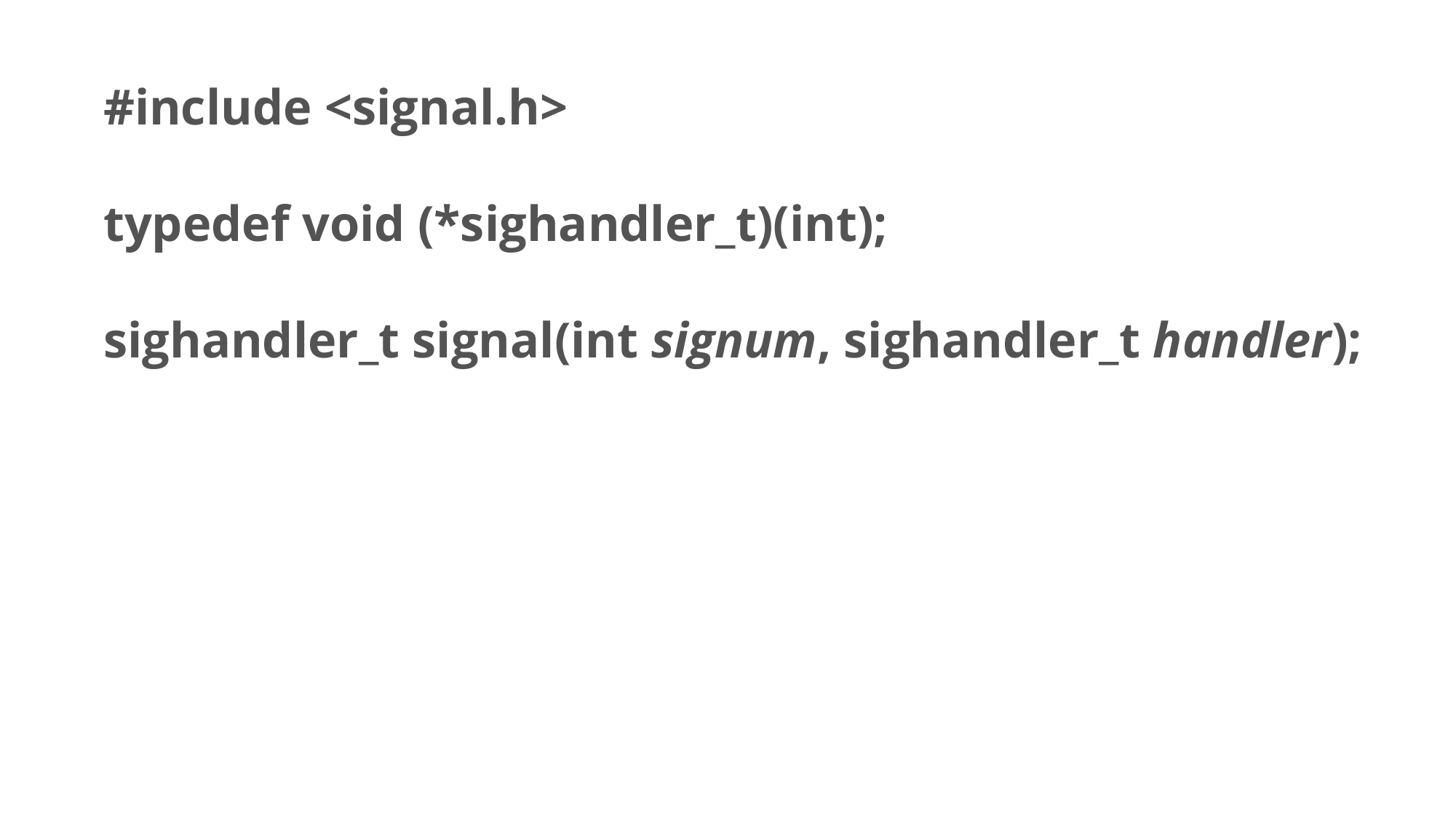

#include <signal.h>

typedef void (*sighandler_t)(int);

sighandler_t signal(int signum, sighandler_t handler);